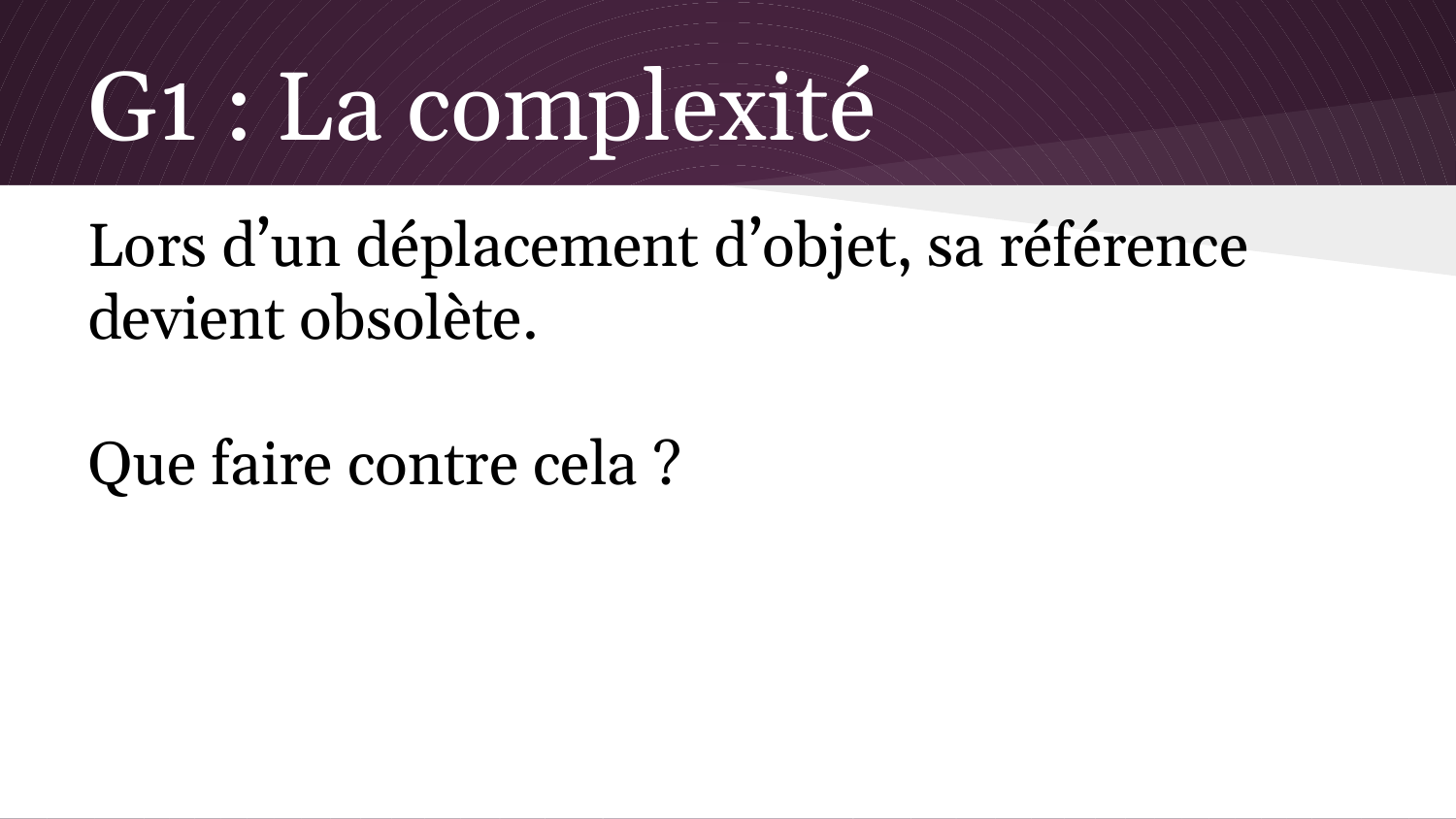

# G1 : La complexité
Lors d’un déplacement d’objet, sa référence devient obsolète.

Que faire contre cela ?